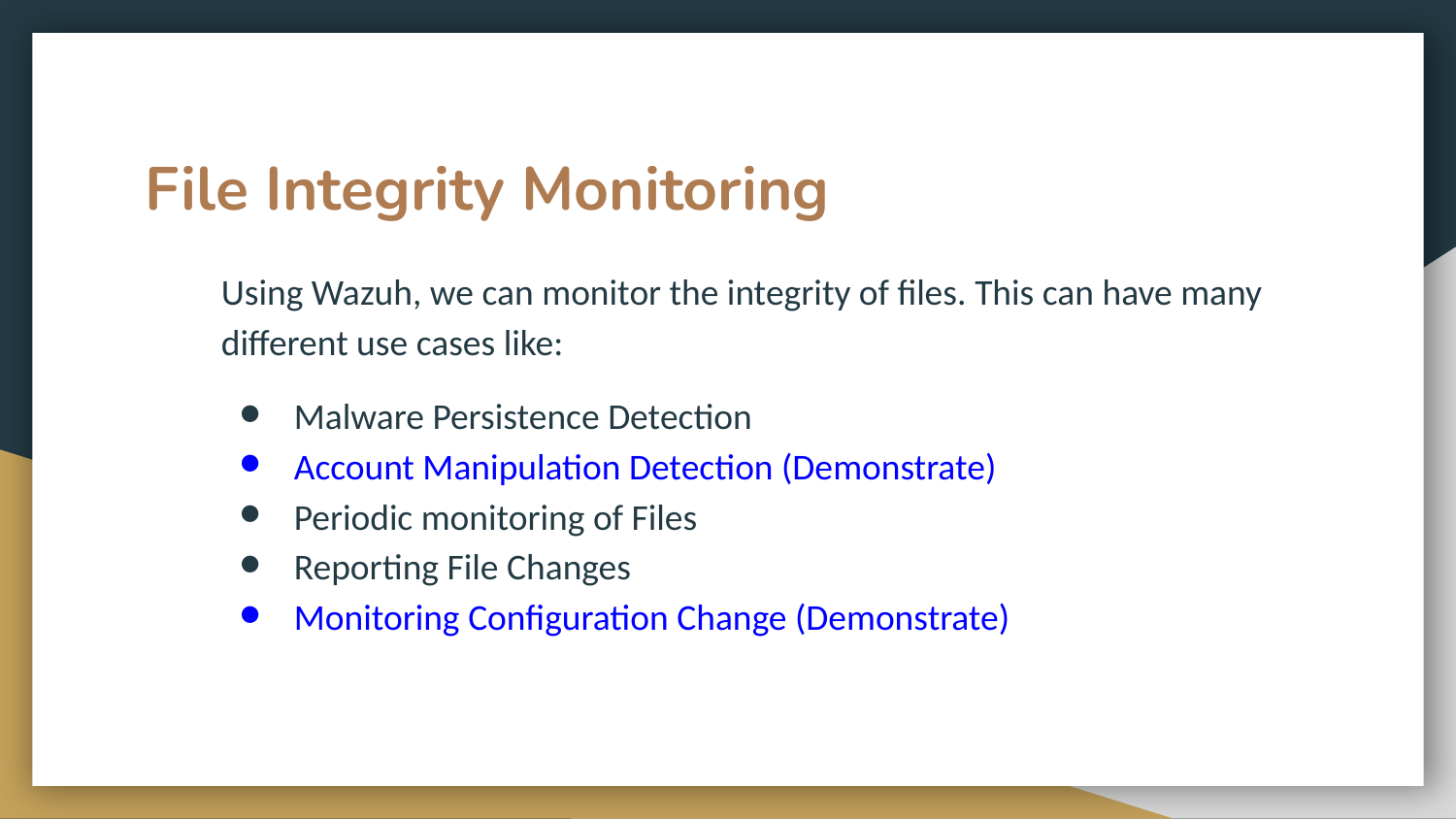

# File Integrity Monitoring
Using Wazuh, we can monitor the integrity of files. This can have many different use cases like:
Malware Persistence Detection
Account Manipulation Detection (Demonstrate)
Periodic monitoring of Files
Reporting File Changes
Monitoring Configuration Change (Demonstrate)